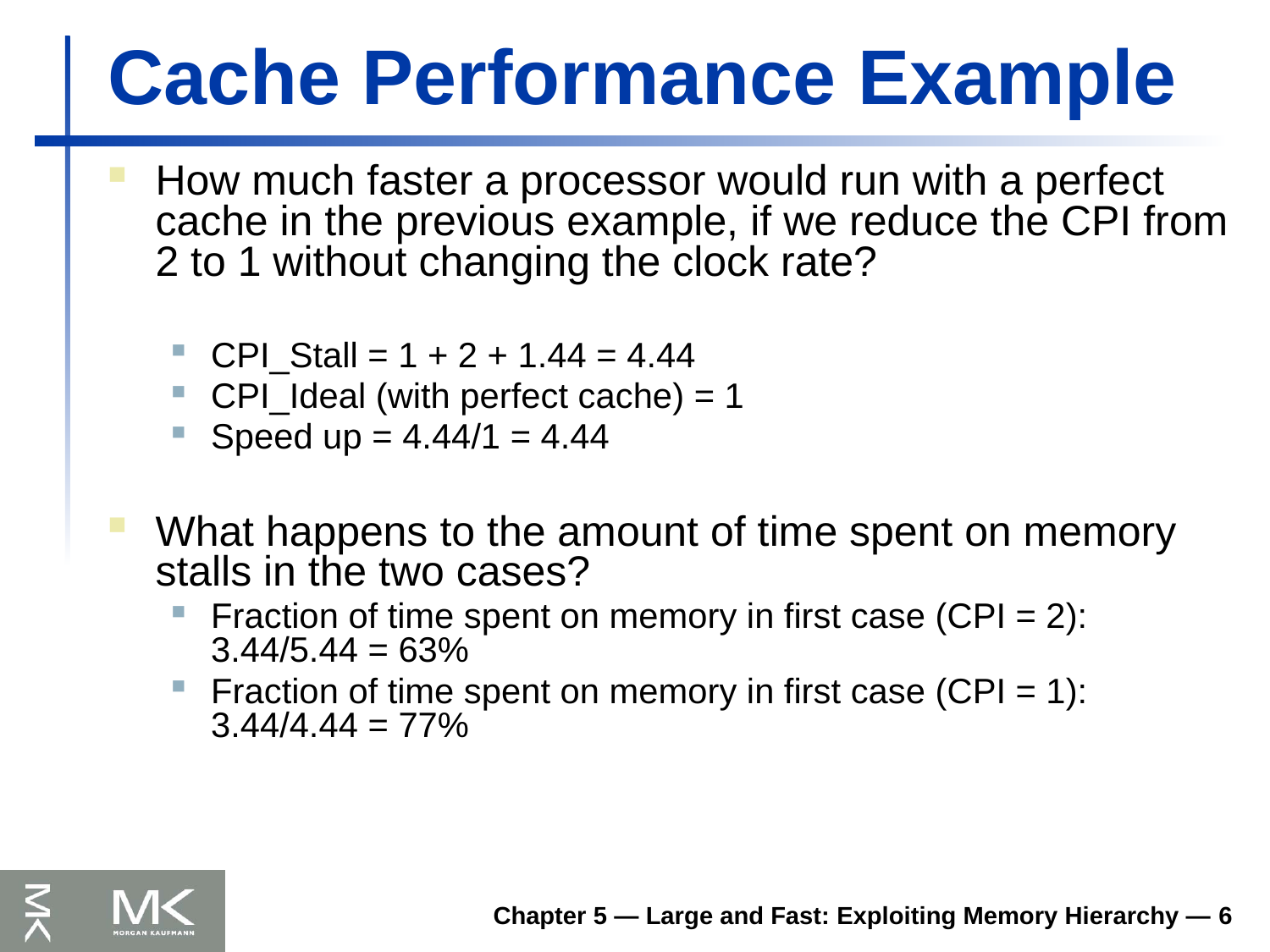

# Cache Performance Example
How much faster a processor would run with a perfect cache in the previous example, if we reduce the CPI from 2 to 1 without changing the clock rate?

CPI_Stall = 1 + 2 + 1.44 = 4.44
CPI_Ideal (with perfect cache) = 1
Speed up = 4.44/1 = 4.44

What happens to the amount of time spent on memory stalls in the two cases?
Fraction of time spent on memory in first case (CPI = 2): 3.44/5.44 = 63%
Fraction of time spent on memory in first case (CPI = 1): 3.44/4.44 = 77%
Chapter 5 — Large and Fast: Exploiting Memory Hierarchy — 6